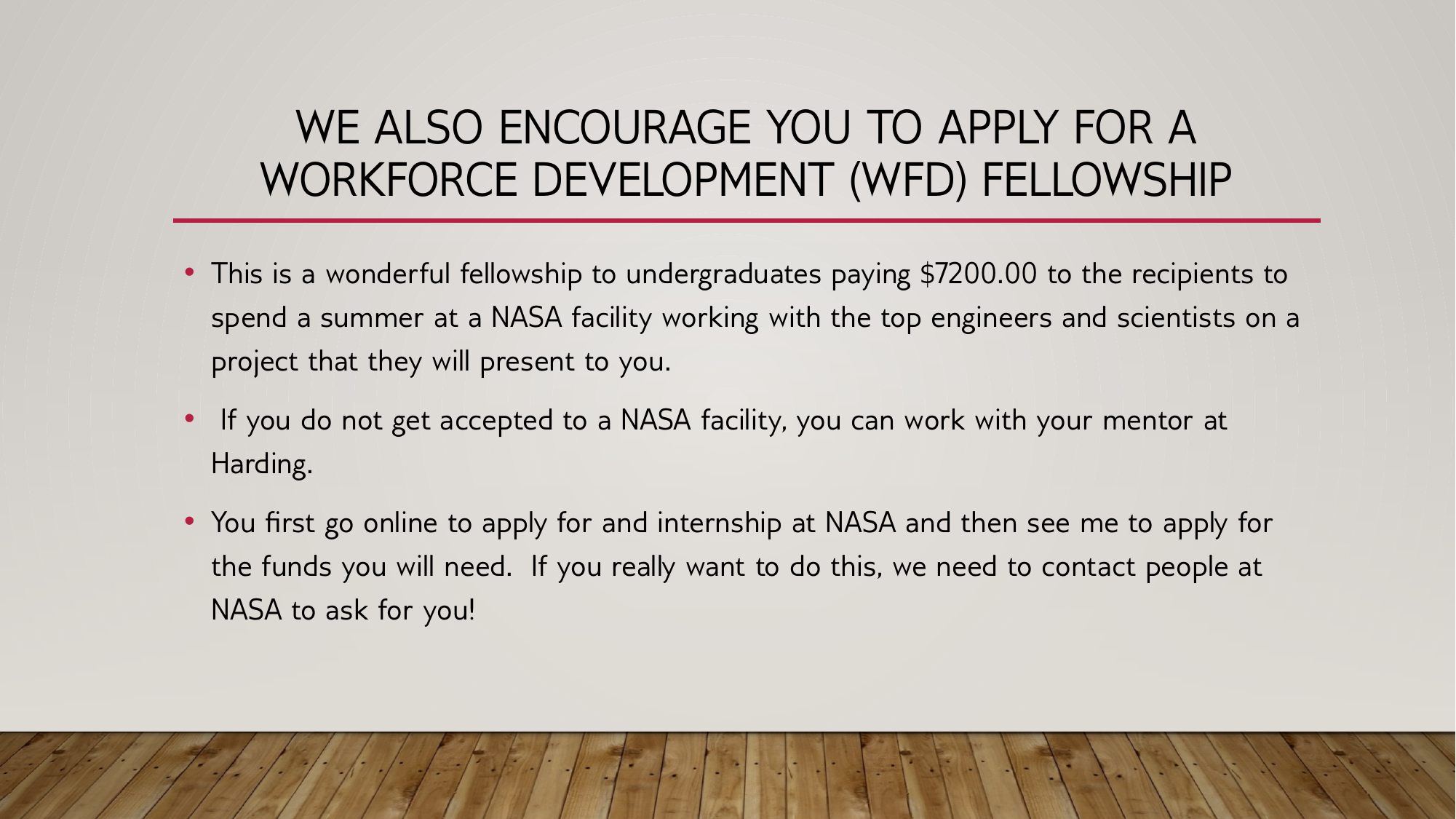

# We also encourage you to apply for a Workforce Development (WFD) Fellowship
This is a wonderful fellowship to undergraduates paying $7200.00 to the recipients to spend a summer at a NASA facility working with the top engineers and scientists on a project that they will present to you.
 If you do not get accepted to a NASA facility, you can work with your mentor at Harding.
You first go online to apply for and internship at NASA and then see me to apply for the funds you will need.  If you really want to do this, we need to contact people at NASA to ask for you!